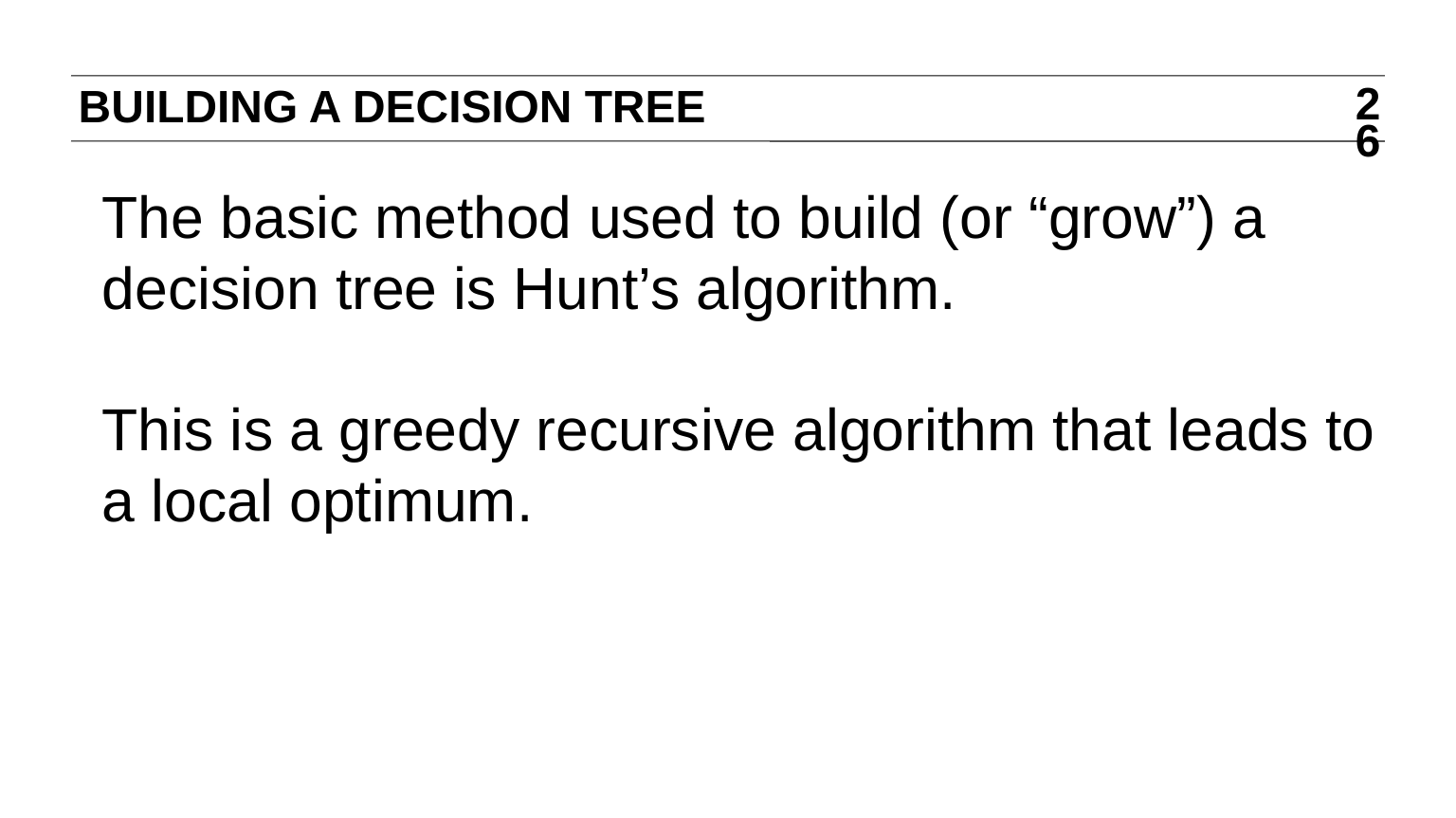

Building a decision tree
26
The basic method used to build (or “grow”) a decision tree is Hunt’s algorithm.

This is a greedy recursive algorithm that leads to a local optimum.